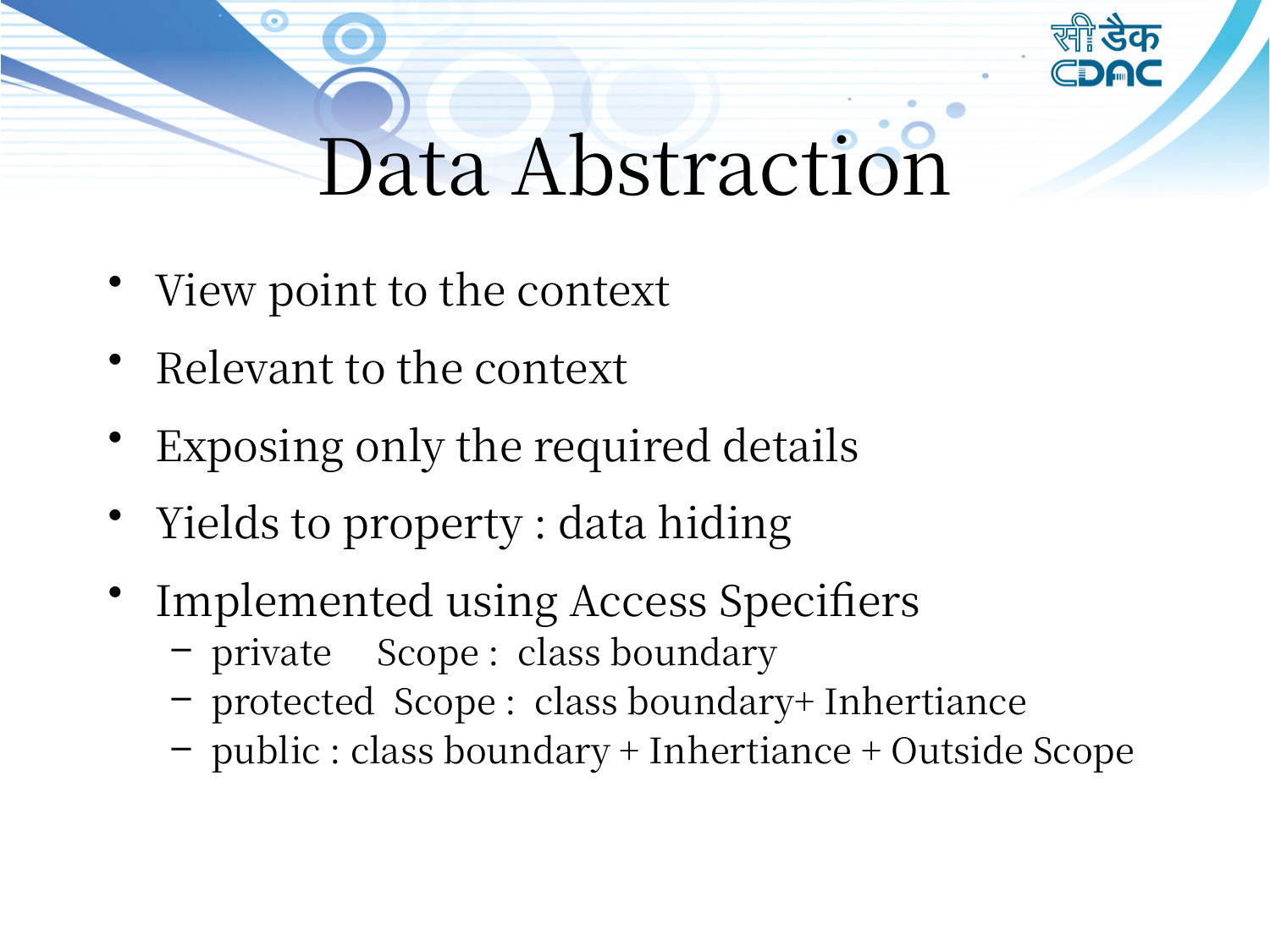

# Data Abstraction
View point to the context

Relevant to the context

Exposing only the required details

Yields to property : data hiding

Implemented using Access Specifiers
private     Scope :  class boundary
protected  Scope :  class boundary+ Inhertiance
public : class boundary + Inhertiance + Outside Scope